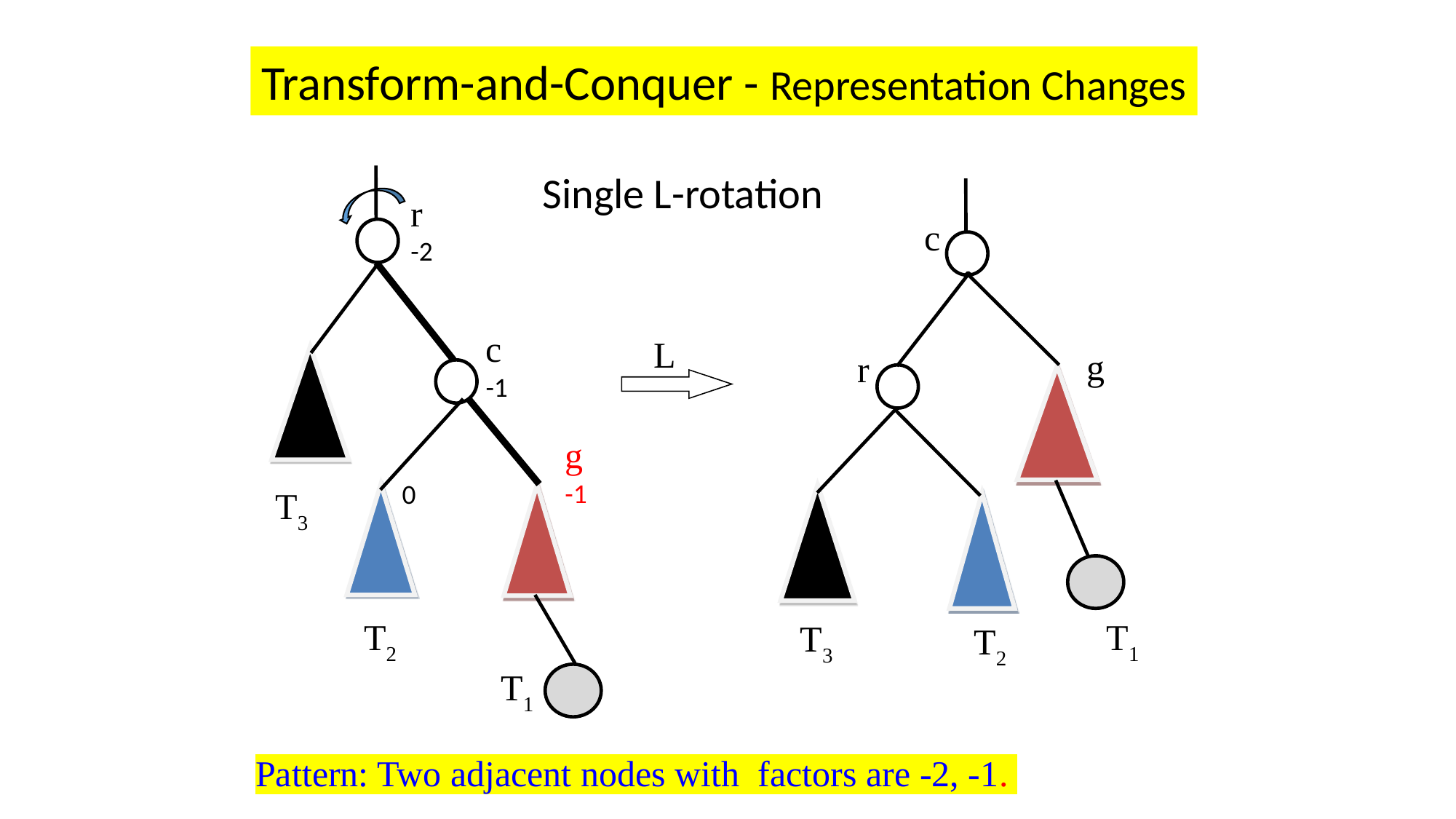

Transform-and-Conquer - Representation Changes
Single L-rotation

r
-2

c

c
-1
L
g
r

g
-1
0
T3

T1
T2
T3
T2
T1

Pattern: Two adjacent nodes with  factors are -2, -1.